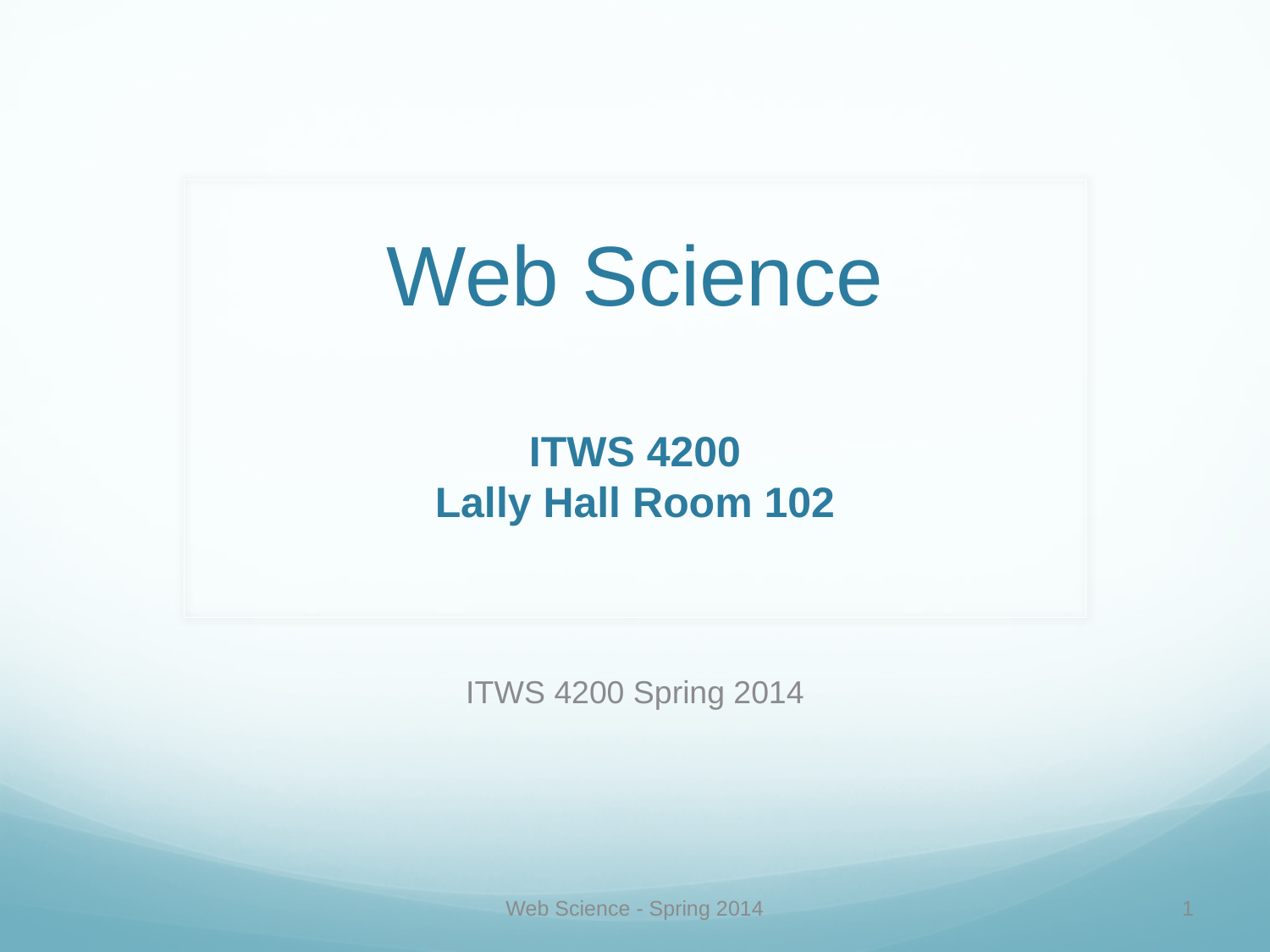

# Web Science ITWS 4200 Lally Hall Room 102
ITWS 4200 Spring 2014

Web Science - Spring 2014
1